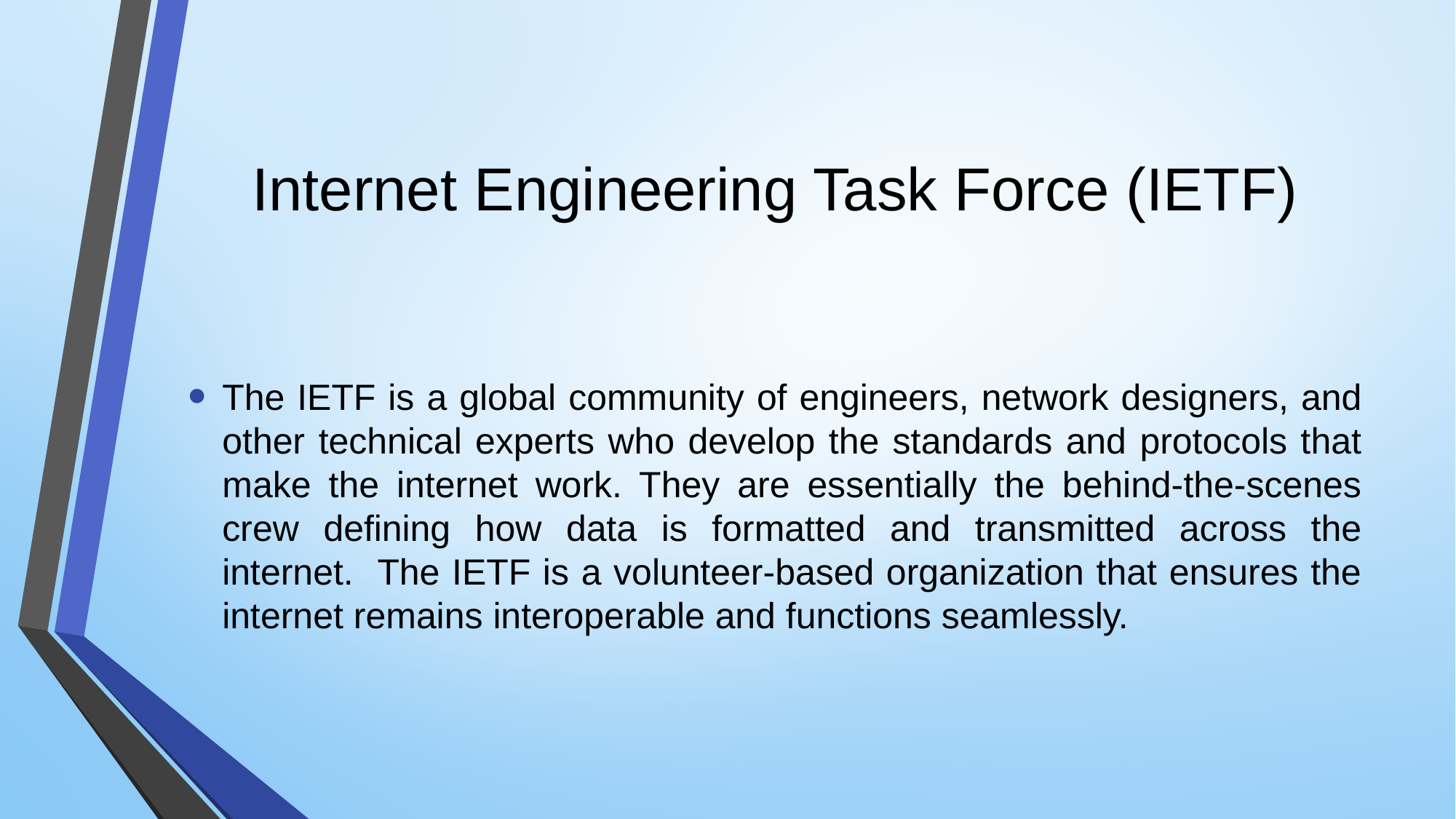

# Internet Engineering Task Force (IETF)
The IETF is a global community of engineers, network designers, and other technical experts who develop the standards and protocols that make the internet work. They are essentially the behind-the-scenes crew defining how data is formatted and transmitted across the internet.  The IETF is a volunteer-based organization that ensures the internet remains interoperable and functions seamlessly.